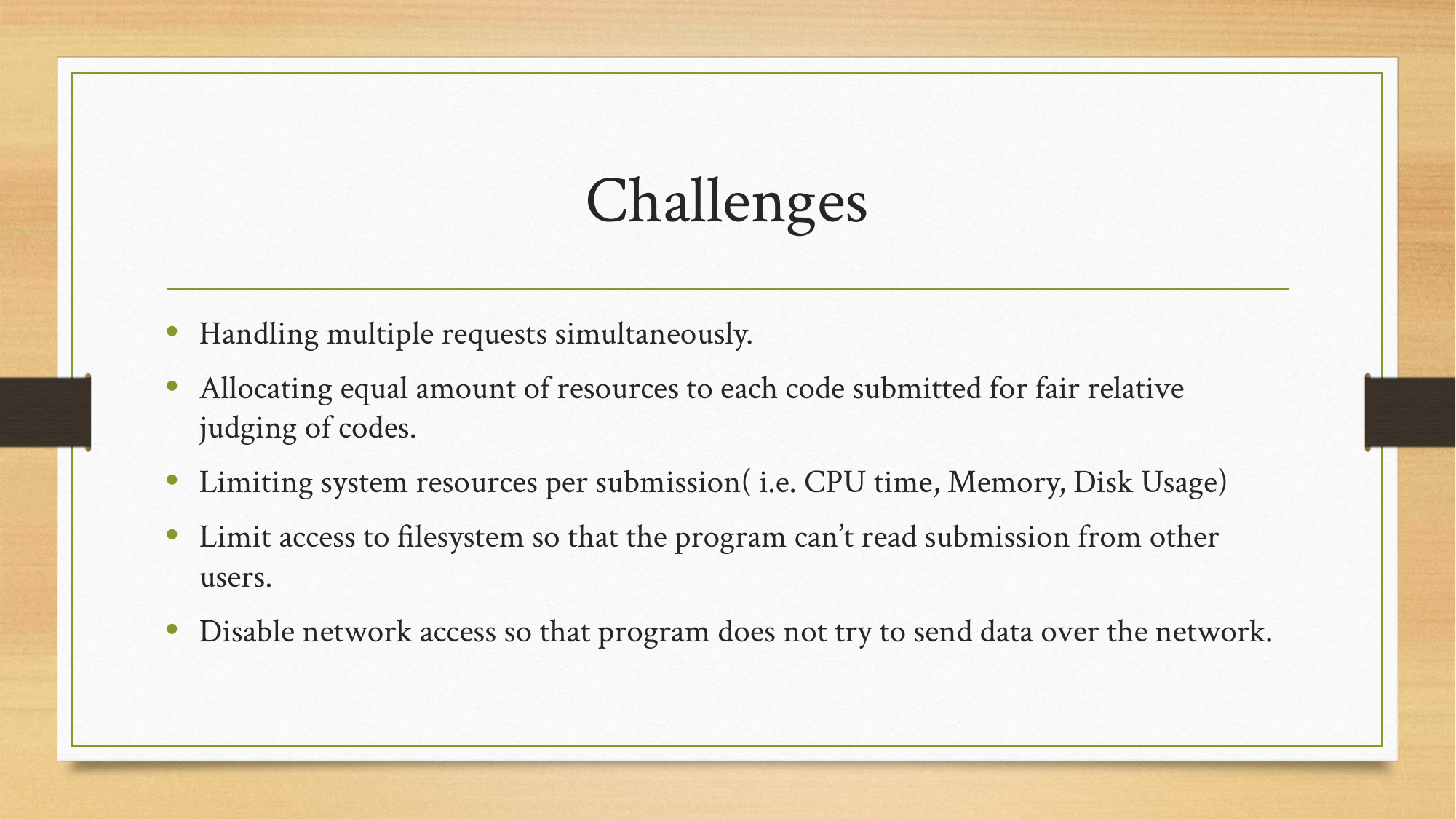

# Challenges
Handling multiple requests simultaneously.
Allocating equal amount of resources to each code submitted for fair relative judging of codes.
Limiting system resources per submission( i.e. CPU time, Memory, Disk Usage)
Limit access to filesystem so that the program can’t read submission from other users.
Disable network access so that program does not try to send data over the network.